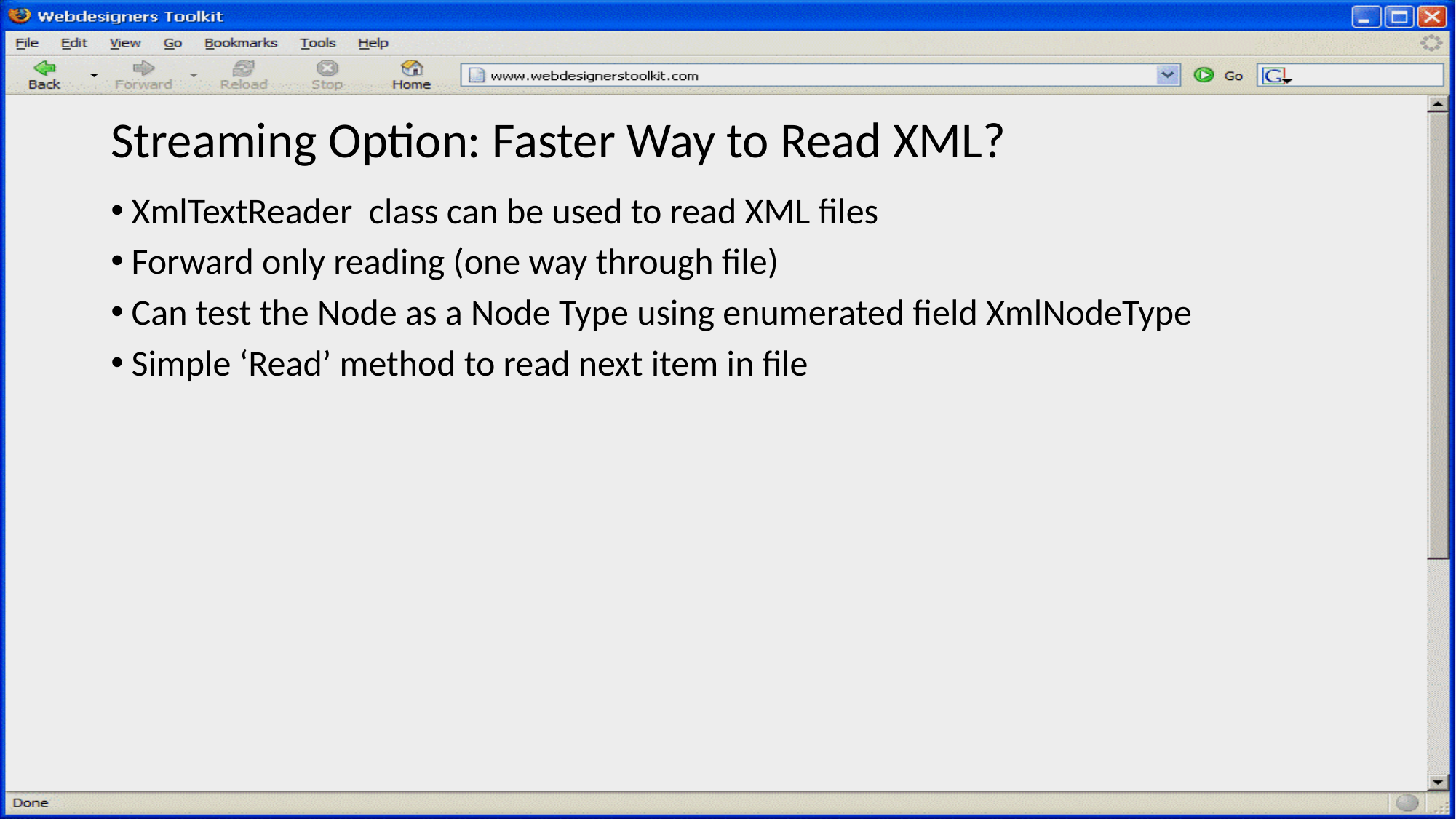

# Streaming Option: Faster Way to Read XML?
XmlTextReader  class can be used to read XML files
Forward only reading (one way through file)
Can test the Node as a Node Type using enumerated field XmlNodeType
Simple ‘Read’ method to read next item in file